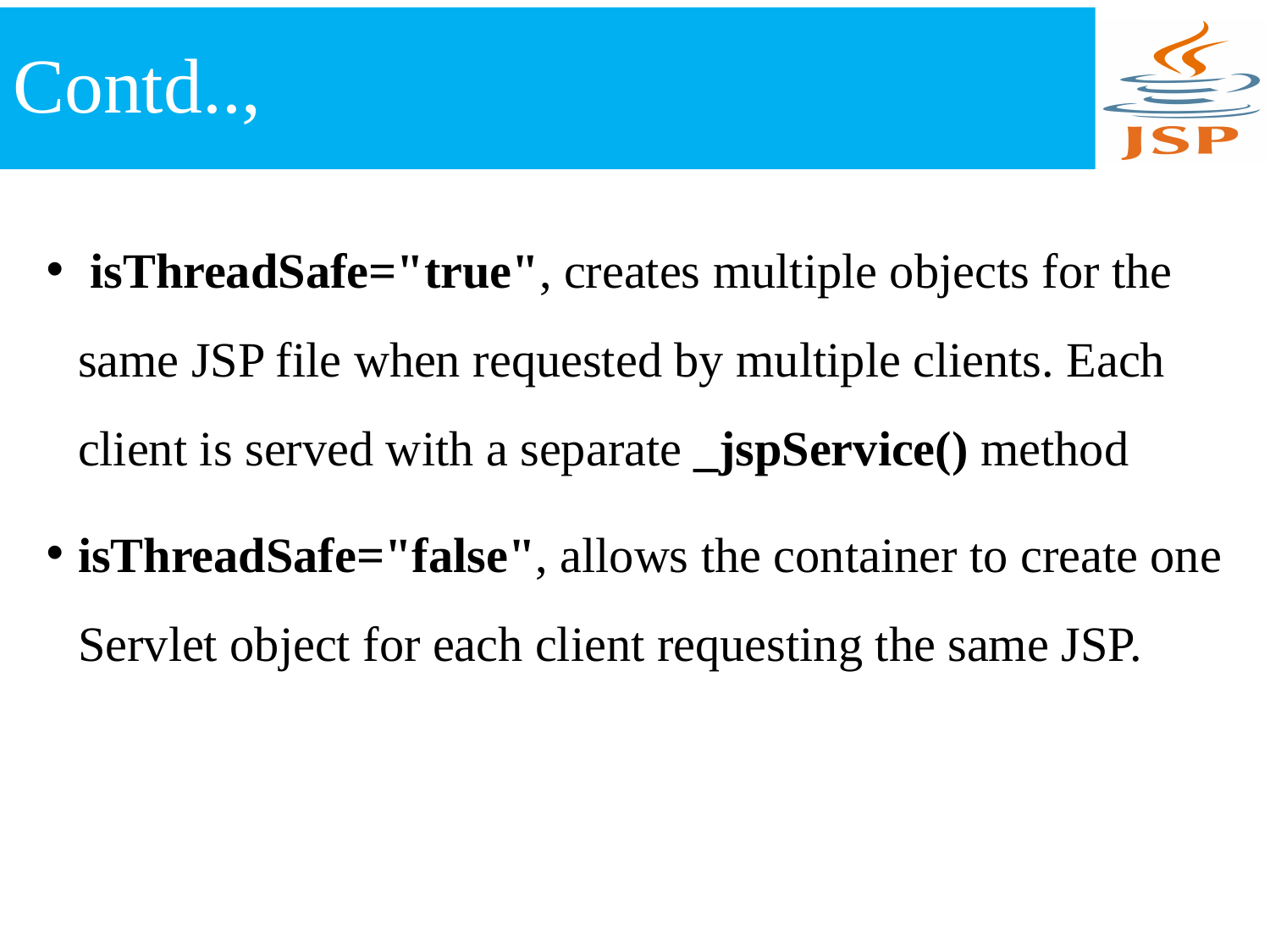

# Contd..,
 isThreadSafe="true", creates multiple objects for the same JSP file when requested by multiple clients. Each client is served with a separate _jspService() method
isThreadSafe="false", allows the container to create one Servlet object for each client requesting the same JSP.